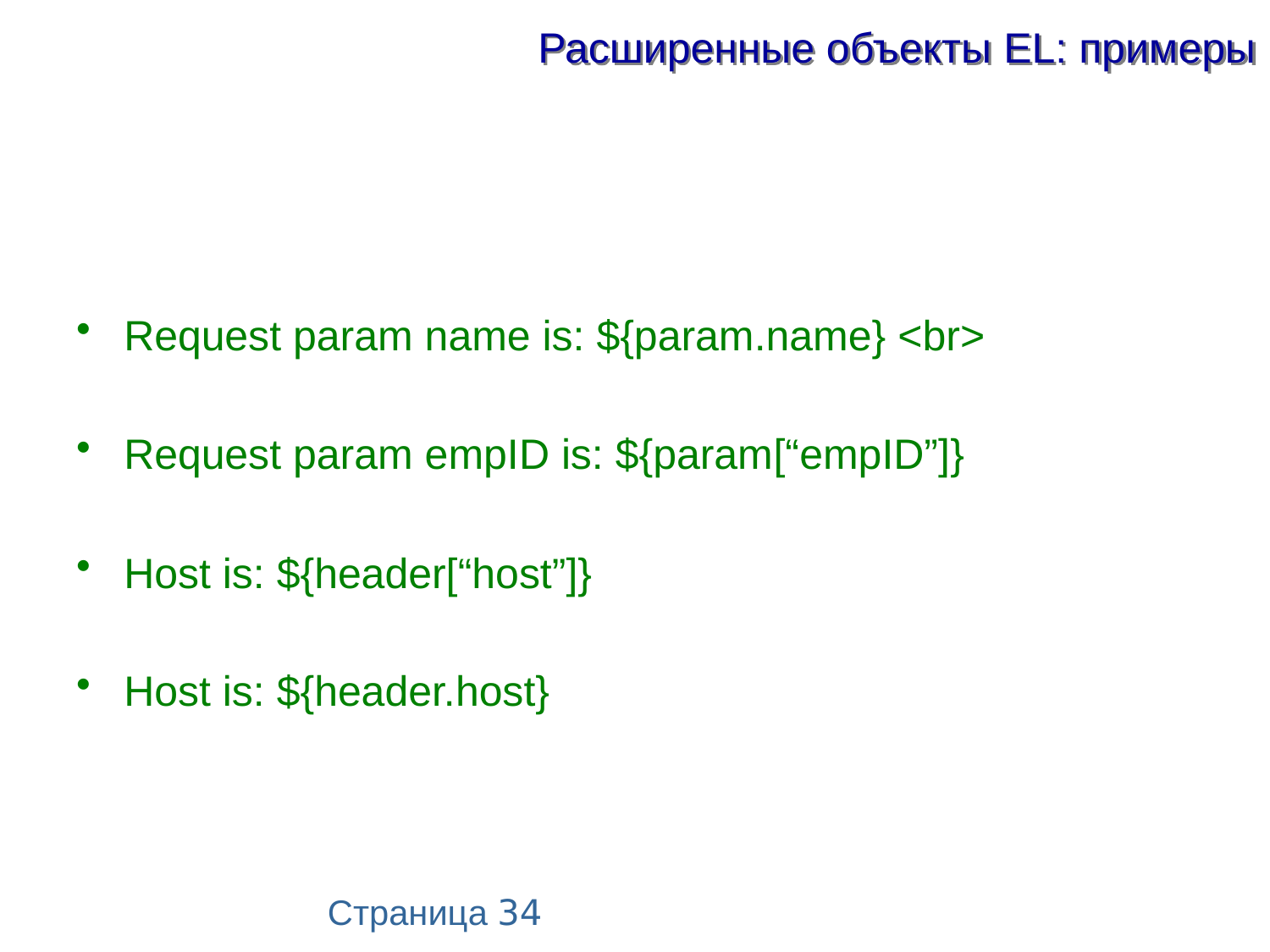

# Расширенные объекты EL: примеры

Request param name is: ${param.name} <br>

Request param empID is: ${param[“empID”]}

Host is: ${header[“host”]}

Host is: ${header.host}

Страница 34